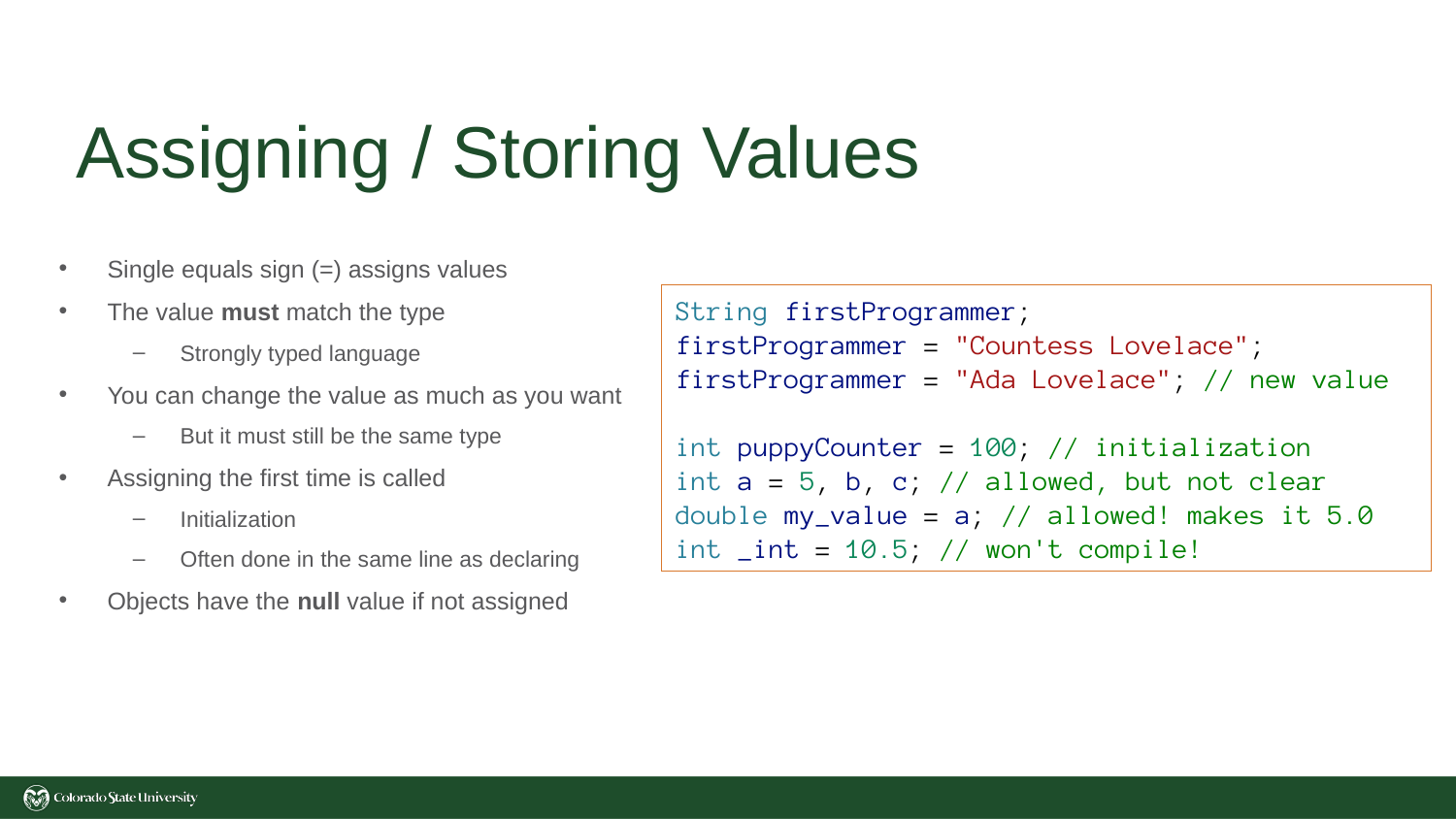

# Assigning / Storing Values
Single equals sign (=) assigns values
The value must match the type
Strongly typed language
You can change the value as much as you want
But it must still be the same type
Assigning the first time is called
Initialization
Often done in the same line as declaring
Objects have the null value if not assigned
String firstProgrammer;
firstProgrammer = "Countess Lovelace";
firstProgrammer = "Ada Lovelace"; // new value
int puppyCounter = 100; // initialization
int a = 5, b, c; // allowed, but not clear
double my_value = a; // allowed! makes it 5.0
int _int = 10.5; // won't compile!